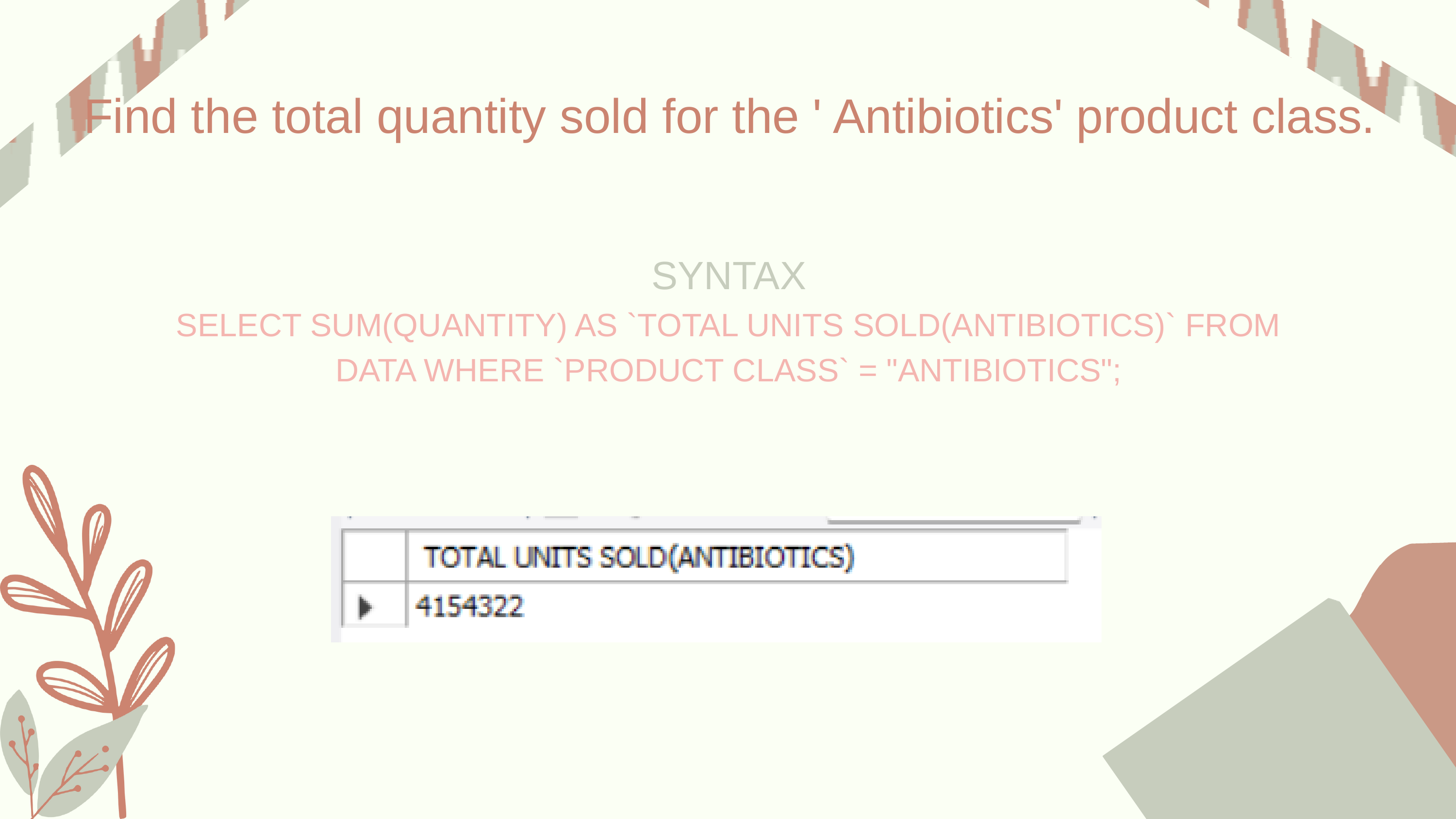

Find the total quantity sold for the ' Antibiotics' product class.

SYNTAX
SELECT SUM(QUANTITY) AS `TOTAL UNITS SOLD(ANTIBIOTICS)` FROM DATA WHERE `PRODUCT CLASS` = "ANTIBIOTICS";